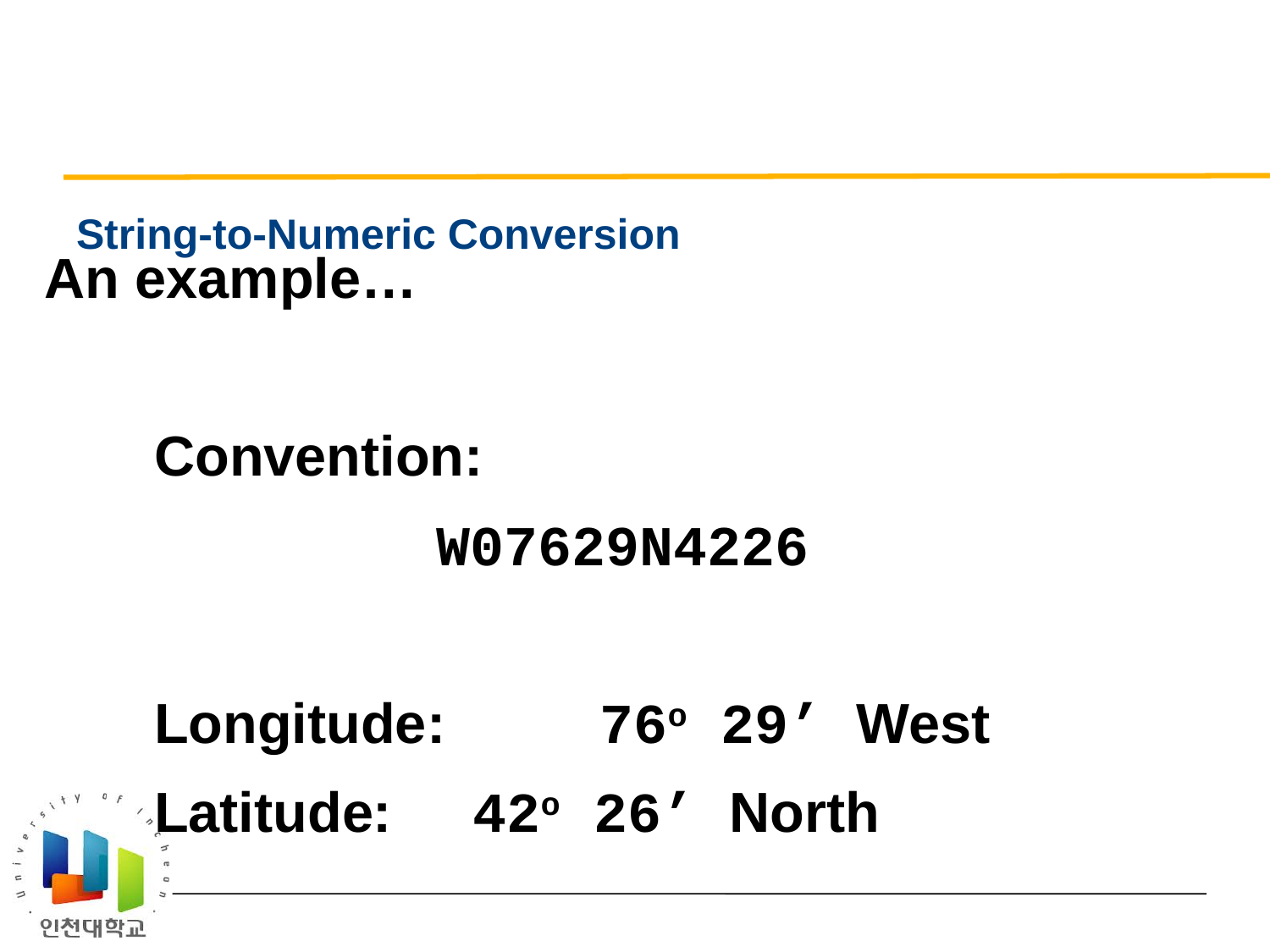

# String-to-Numeric Conversion
An example…

       Convention:
                         W07629N4226

       Longitude: 	76o 29’ West
       Latitude:  	42o 26’ North

Insight Through Computing